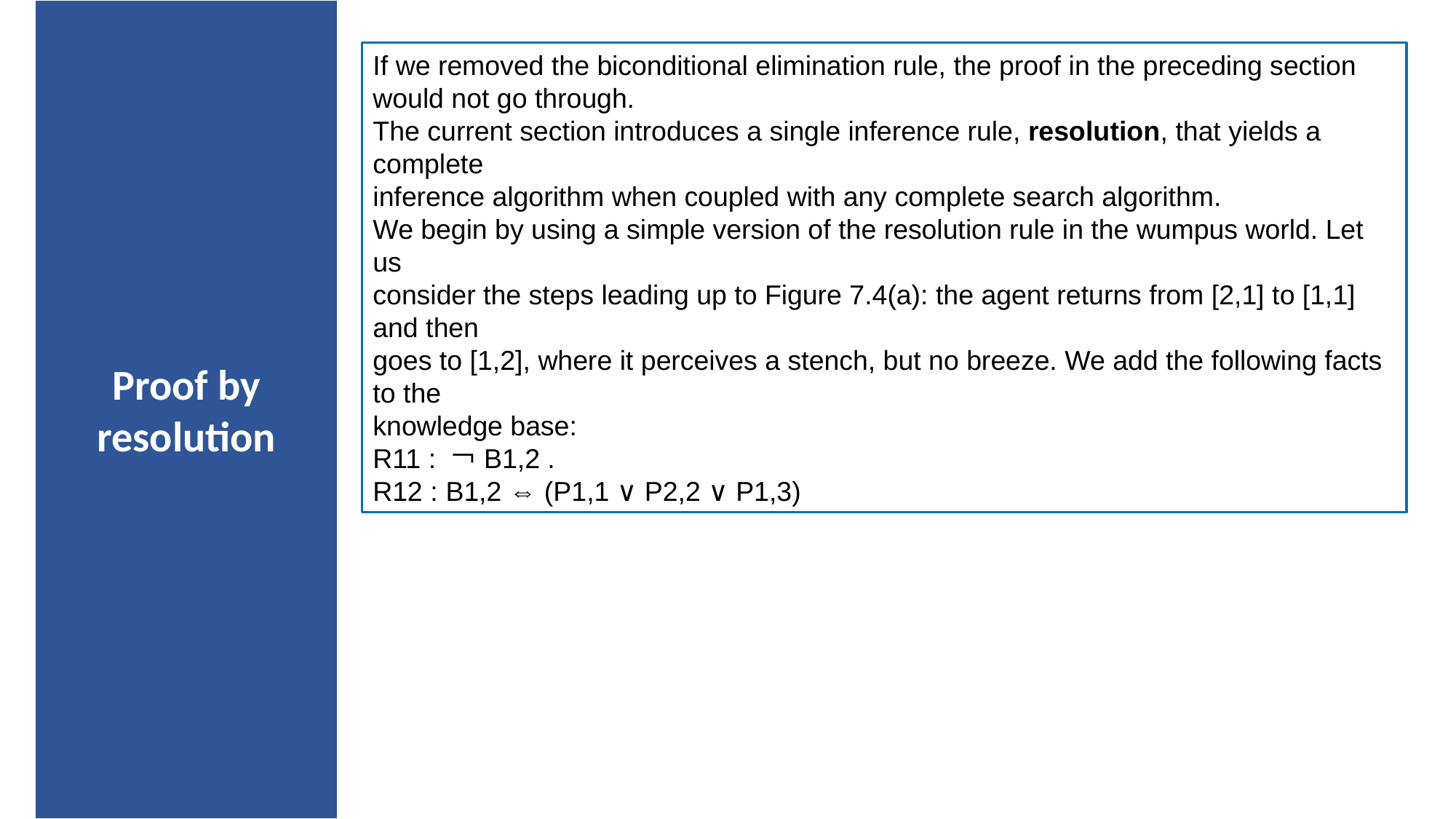

If we removed the biconditional elimination rule, the proof in the preceding section would not go through.
The current section introduces a single inference rule, resolution, that yields a complete
inference algorithm when coupled with any complete search algorithm.
We begin by using a simple version of the resolution rule in the wumpus world. Let us
consider the steps leading up to Figure 7.4(a): the agent returns from [2,1] to [1,1] and then
goes to [1,2], where it perceives a stench, but no breeze. We add the following facts to the
knowledge base:
R11 : ￢B1,2 .
R12 : B1,2 ⇔ (P1,1 ∨ P2,2 ∨ P1,3)
Proof by resolution